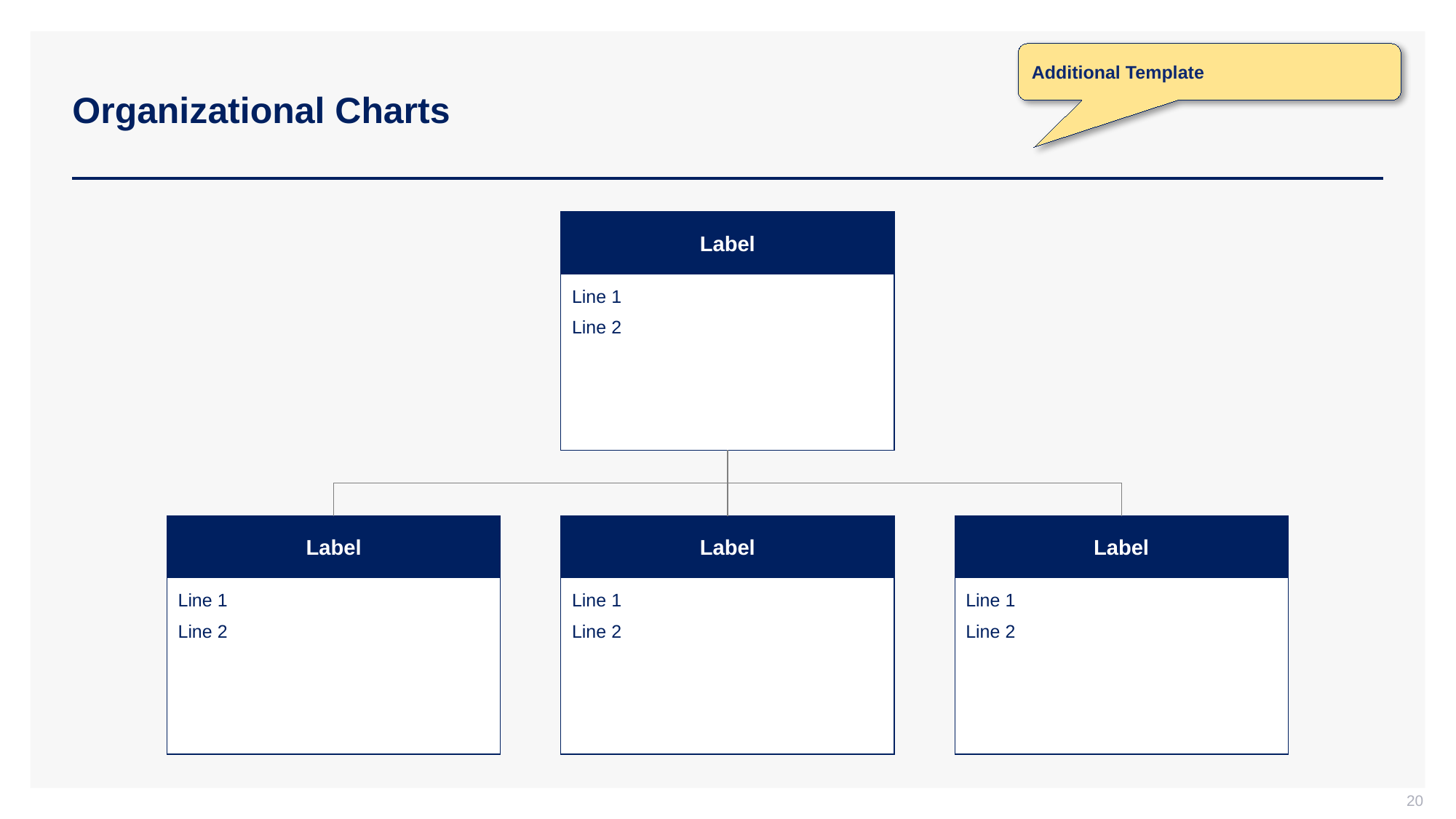

Additional Template
# Organizational Charts
Label
Line 1
Line 2
Label
Label
Label
Line 1
Line 2
Line 1
Line 2
Line 1
Line 2
20